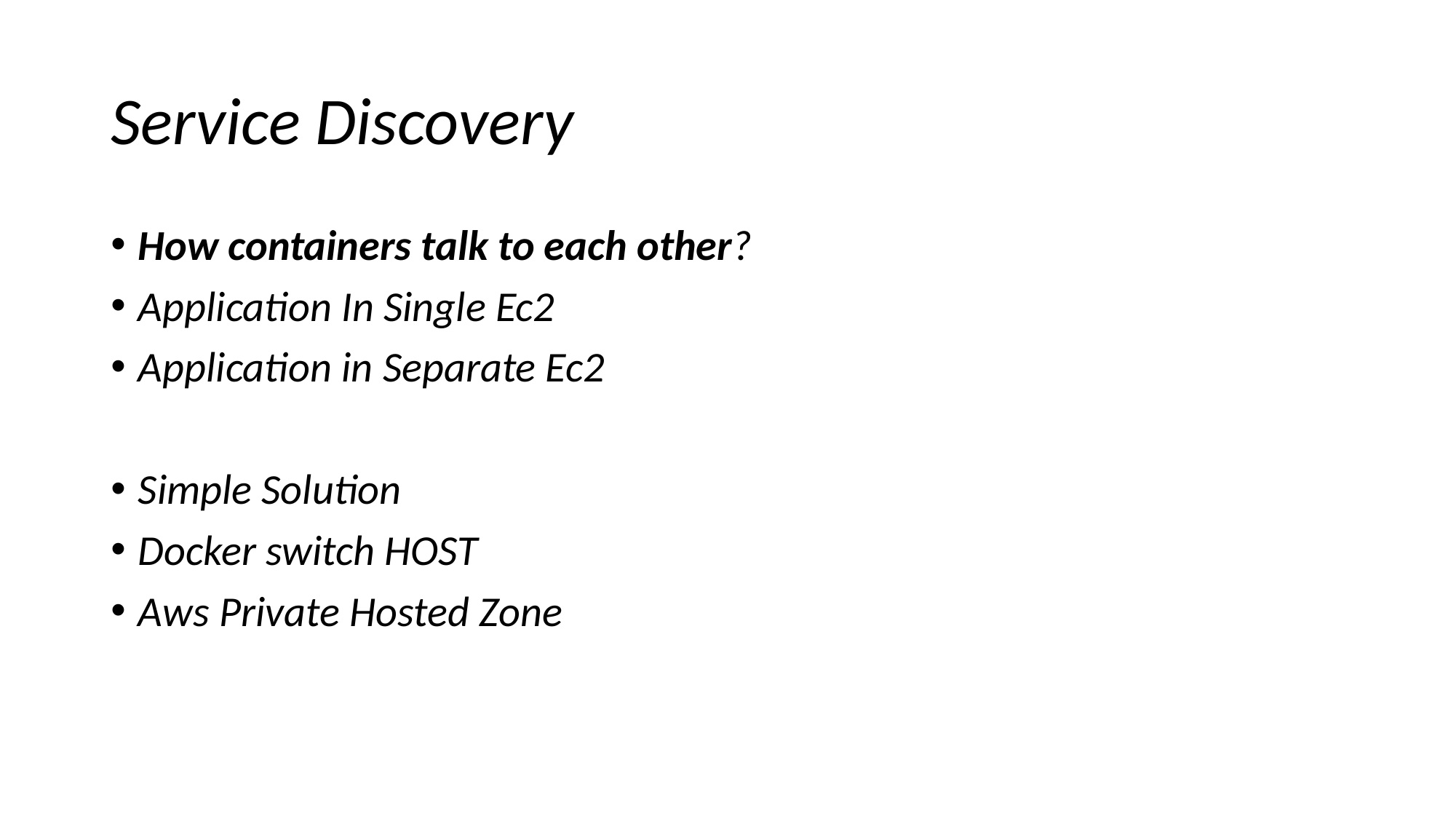

# Service Discovery
How containers talk to each other?
Application In Single Ec2
Application in Separate Ec2

Simple Solution
Docker switch HOST
Aws Private Hosted Zone